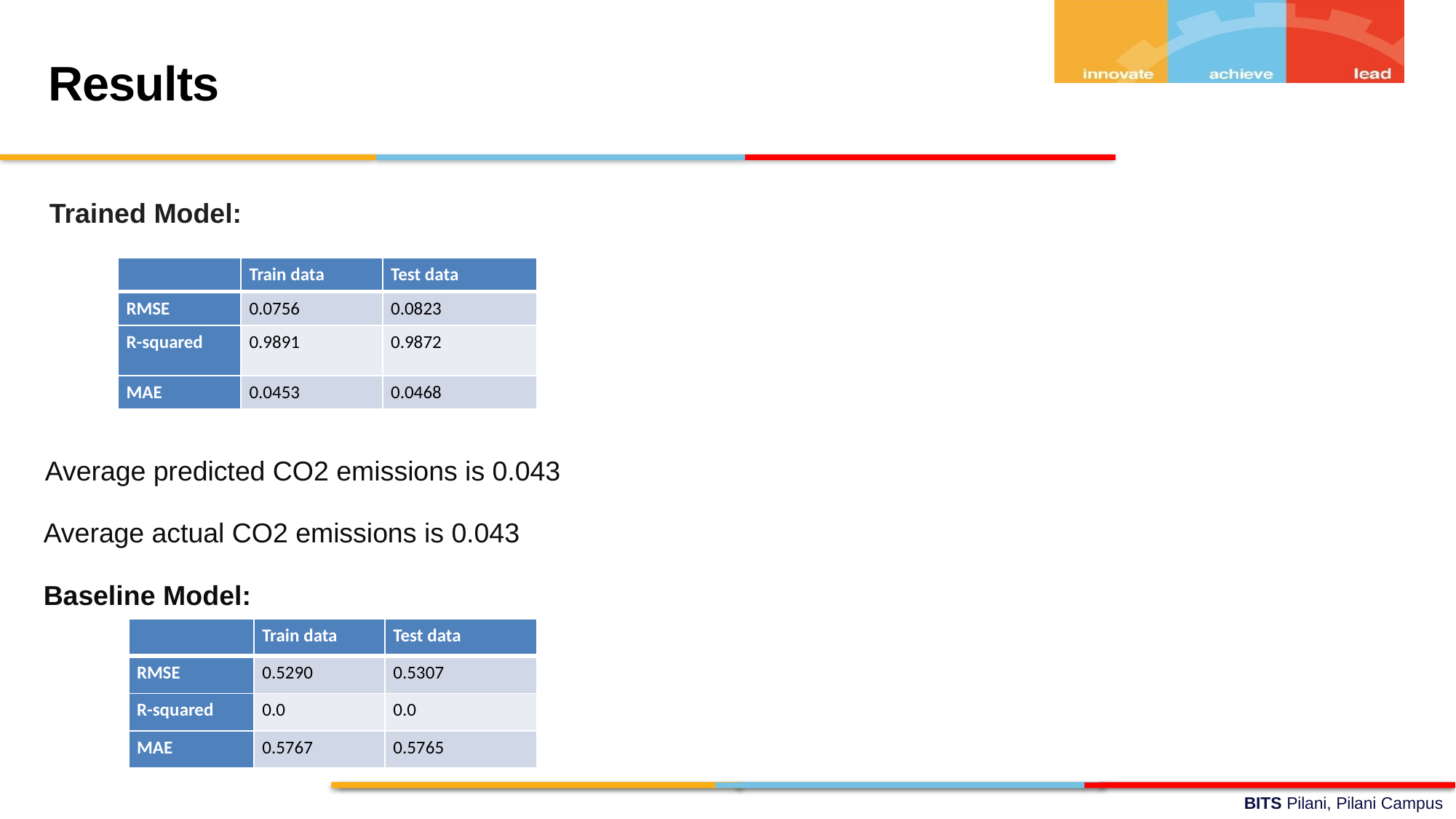

# Results
Trained Model:

|  | Train data | Test data |
| --- | --- | --- |
| RMSE | 0.0756 | 0.0823 |
| R-squared | 0.9891 | 0.9872 |
| MAE | 0.0453 | 0.0468 |
Average predicted CO2 emissions is 0.043
Average actual CO2 emissions is 0.043
Baseline Model:

|  | Train data | Test data |
| --- | --- | --- |
| RMSE | 0.5290 | 0.5307 |
| R-squared | 0.0 | 0.0 |
| MAE | 0.5767 | 0.5765 |
BITS Pilani, Pilani Campus